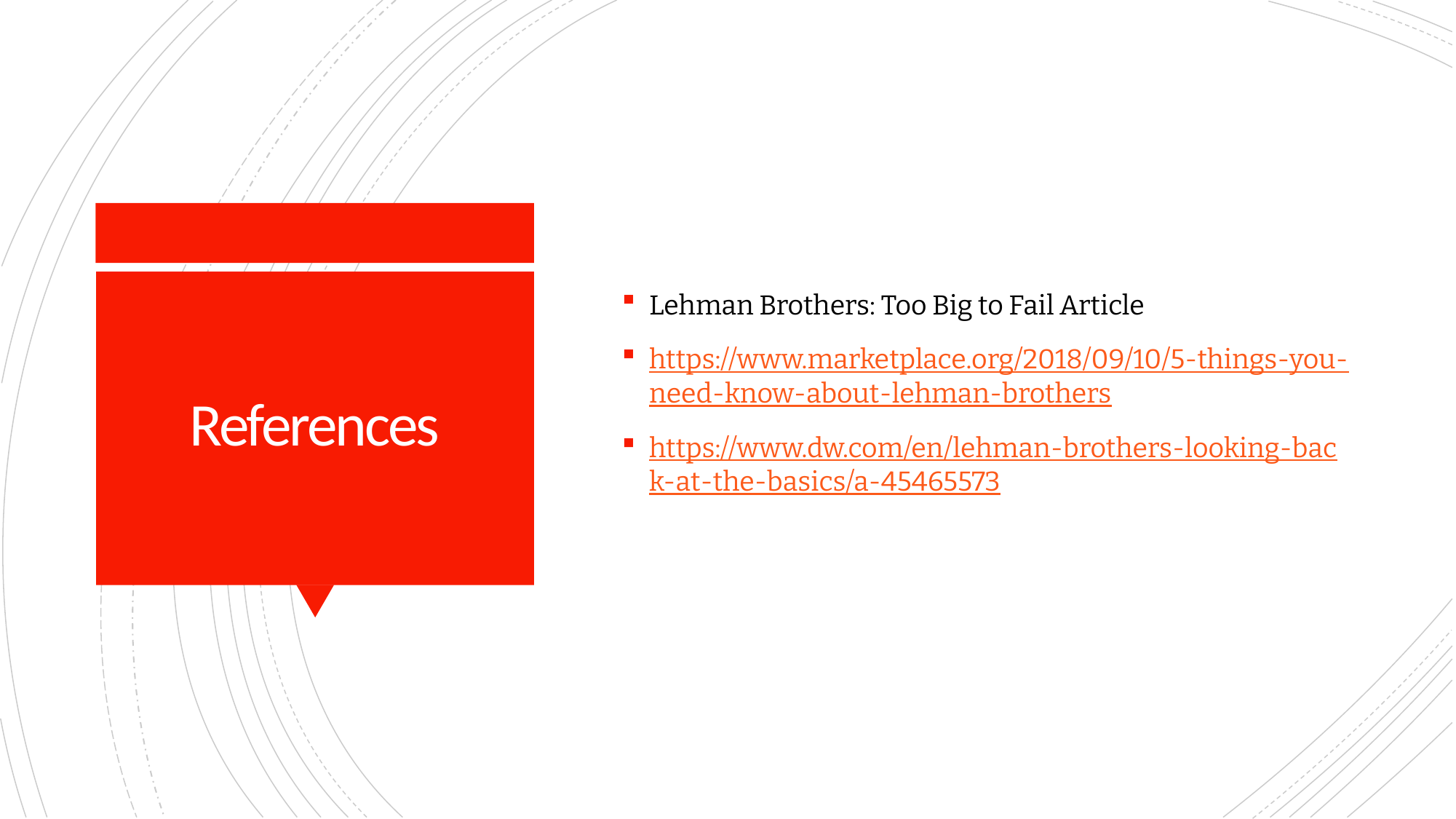

Lehman Brothers: Too Big to Fail Article
https://www.marketplace.org/2018/09/10/5-things-you-need-know-about-lehman-brothers
https://www.dw.com/en/lehman-brothers-looking-back-at-the-basics/a-45465573

# References